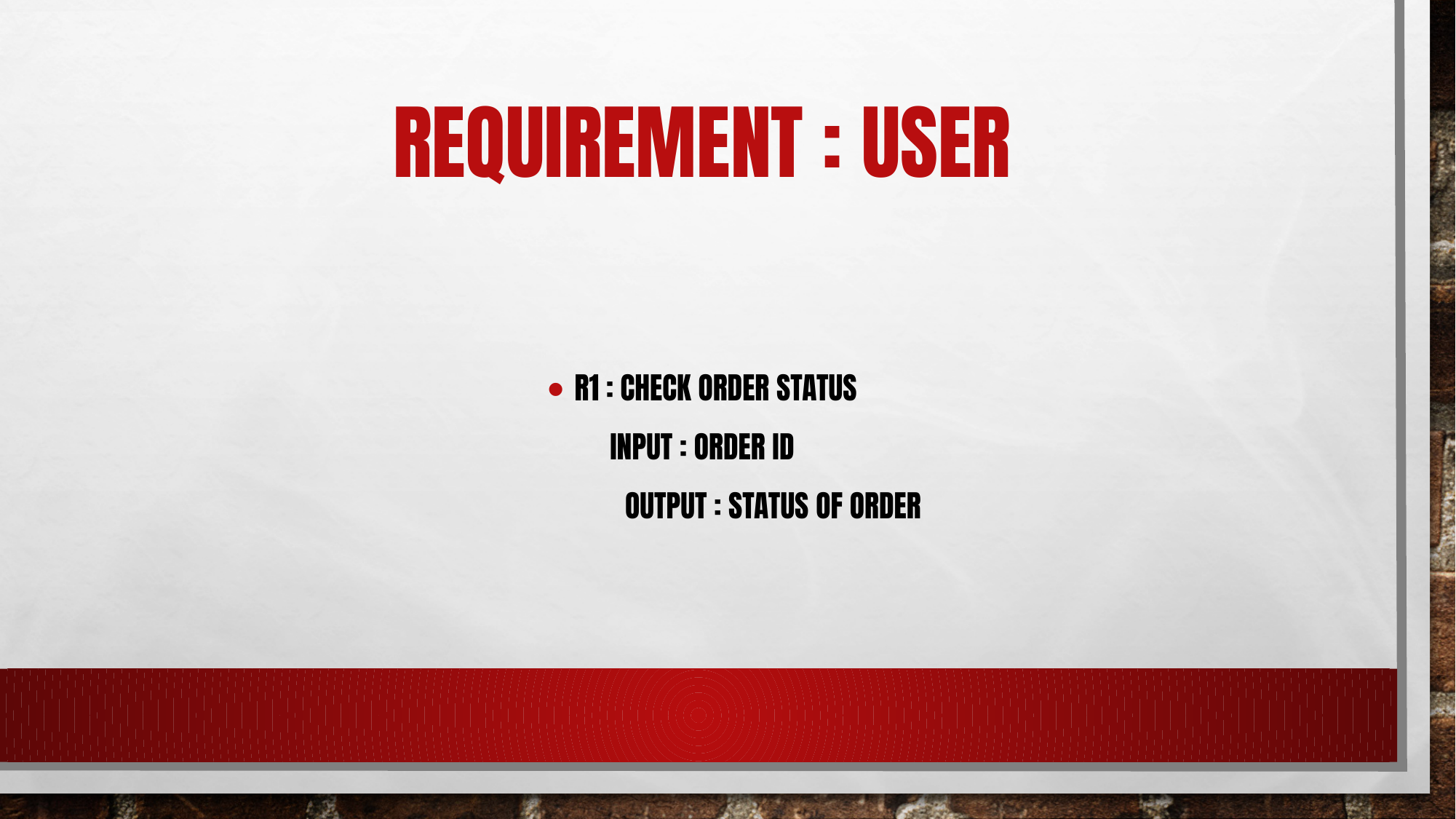

# Requirement : user
R1 : check order status
Input : order id
                    Output : status of order